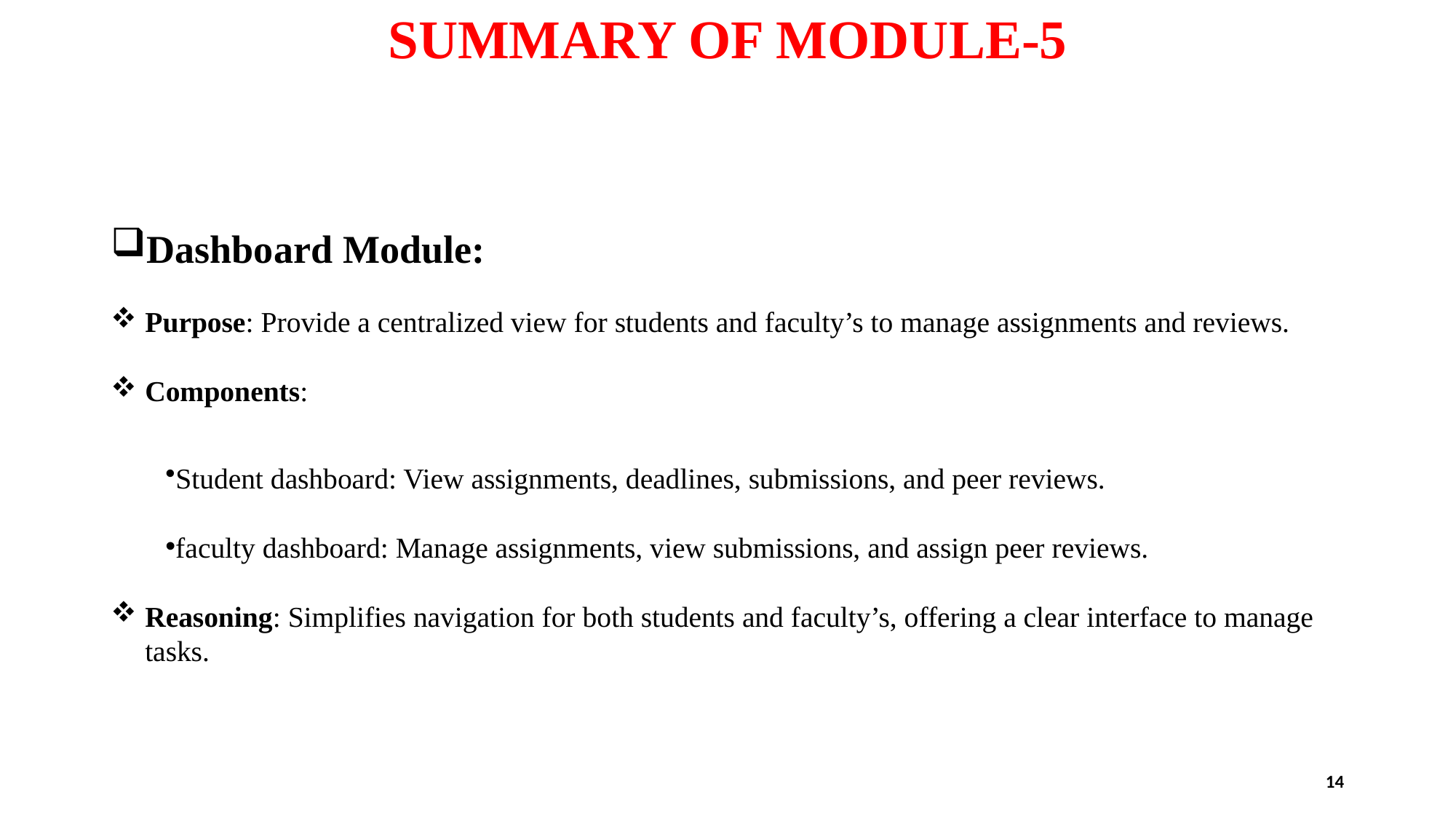

# SUMMARY OF MODULE-5
Dashboard Module:

Purpose: Provide a centralized view for students and faculty’s to manage assignments and reviews.

Components:

Student dashboard: View assignments, deadlines, submissions, and peer reviews.

faculty dashboard: Manage assignments, view submissions, and assign peer reviews.

Reasoning: Simplifies navigation for both students and faculty’s, offering a clear interface to manage tasks.

14